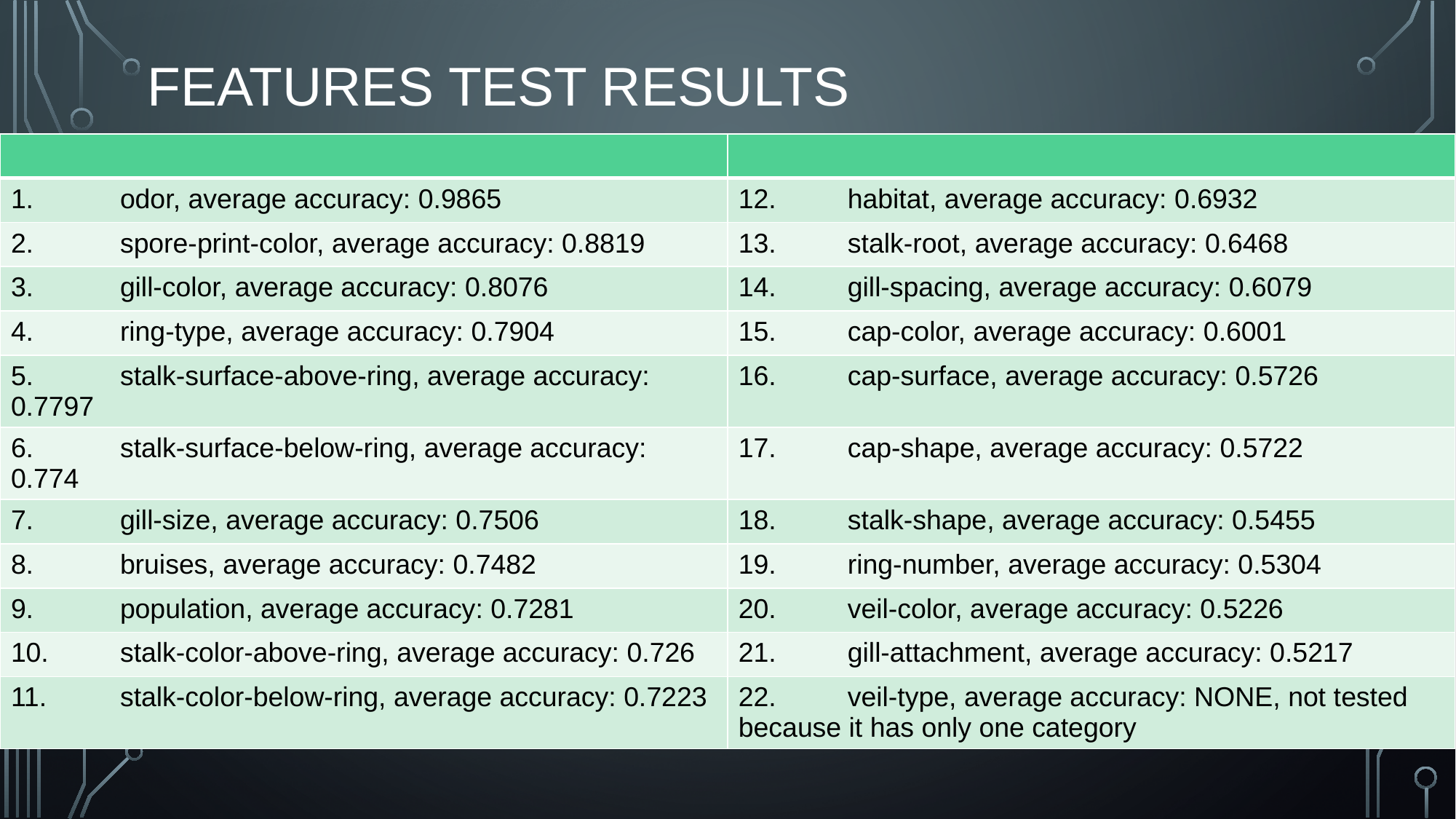

# Features test results
|  |  |
| --- | --- |
| 1. odor, average accuracy: 0.9865 | 12. habitat, average accuracy: 0.6932 |
| 2. spore-print-color, average accuracy: 0.8819 | 13. stalk-root, average accuracy: 0.6468 |
| 3. gill-color, average accuracy: 0.8076 | 14. gill-spacing, average accuracy: 0.6079 |
| 4. ring-type, average accuracy: 0.7904 | 15. cap-color, average accuracy: 0.6001 |
| 5. stalk-surface-above-ring, average accuracy: 0.7797 | 16. cap-surface, average accuracy: 0.5726 |
| 6. stalk-surface-below-ring, average accuracy: 0.774 | 17. cap-shape, average accuracy: 0.5722 |
| 7. gill-size, average accuracy: 0.7506 | 18. stalk-shape, average accuracy: 0.5455 |
| 8. bruises, average accuracy: 0.7482 | 19. ring-number, average accuracy: 0.5304 |
| 9. population, average accuracy: 0.7281 | 20. veil-color, average accuracy: 0.5226 |
| 10. stalk-color-above-ring, average accuracy: 0.726 | 21. gill-attachment, average accuracy: 0.5217 |
| 11. stalk-color-below-ring, average accuracy: 0.7223 | 22. veil-type, average accuracy: NONE, not tested because it has only one category |